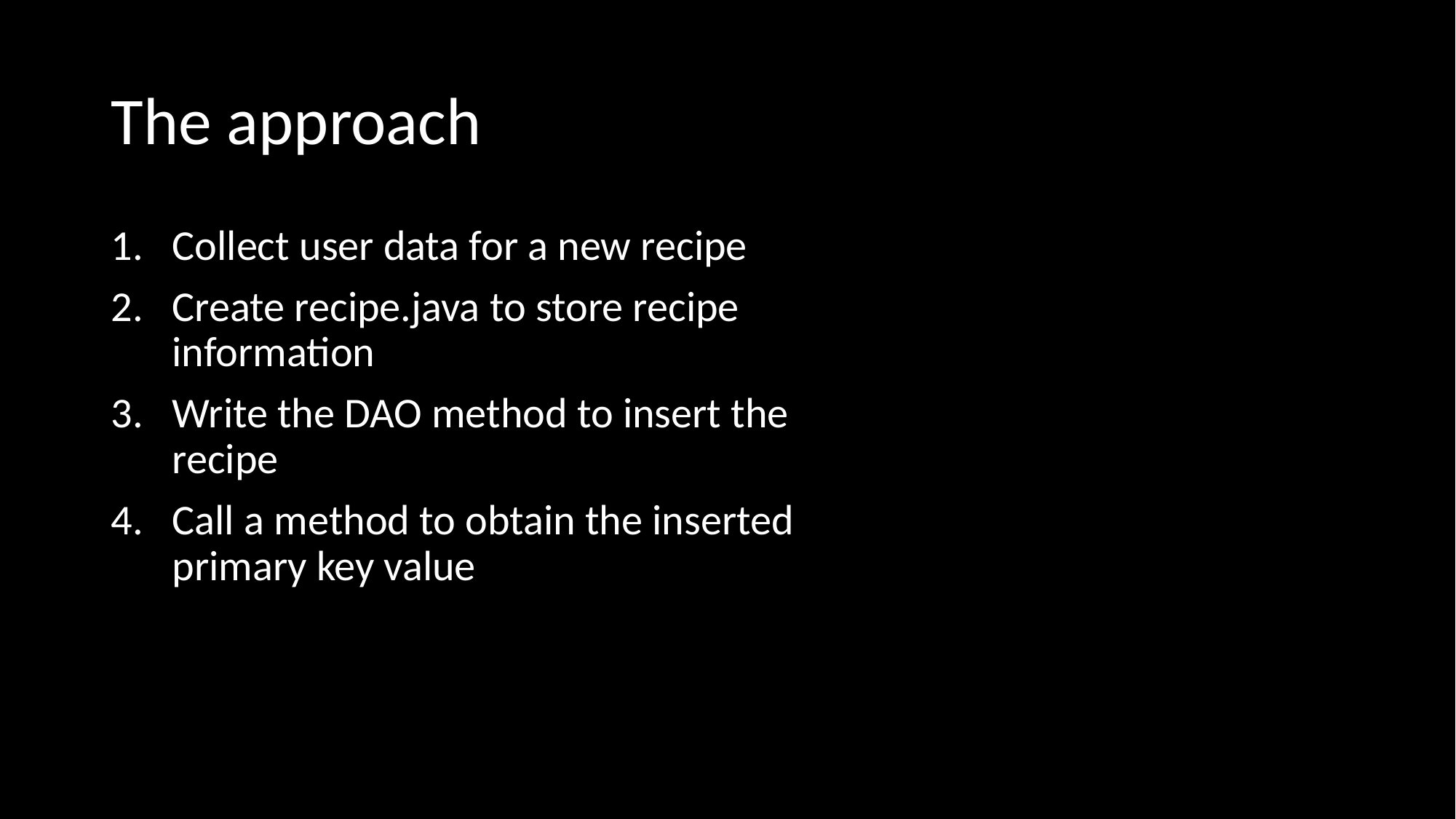

# The approach
Collect user data for a new recipe
Create recipe.java to store recipe information
Write the DAO method to insert the recipe
Call a method to obtain the inserted primary key value